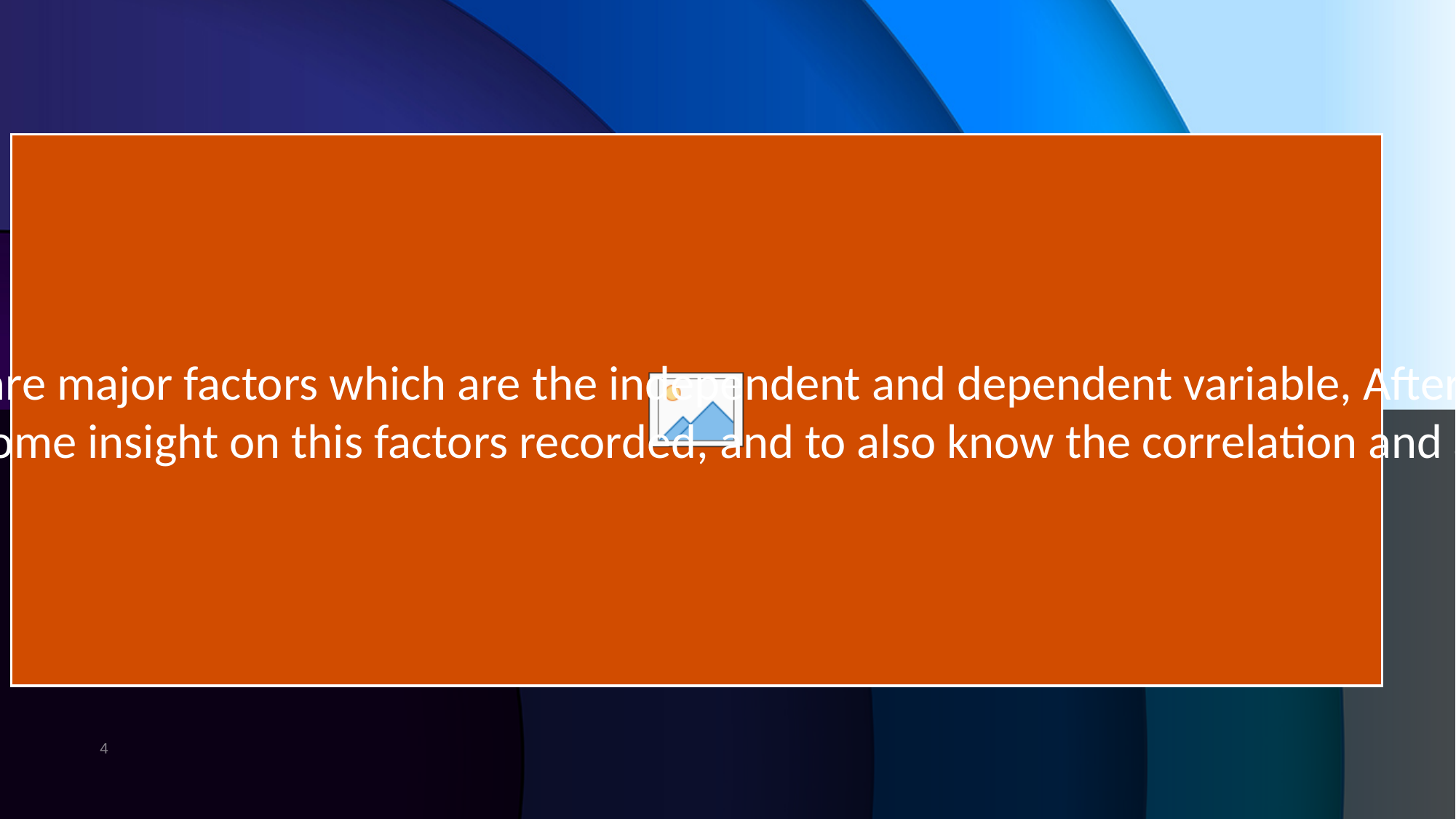

In this cardio records , there are major factors which are the independent and dependent variable, After the dataset was cleaned,
(EDA) was performed to get some insight on this factors recorded, and to also know the correlation and anomalies in the variables.
4